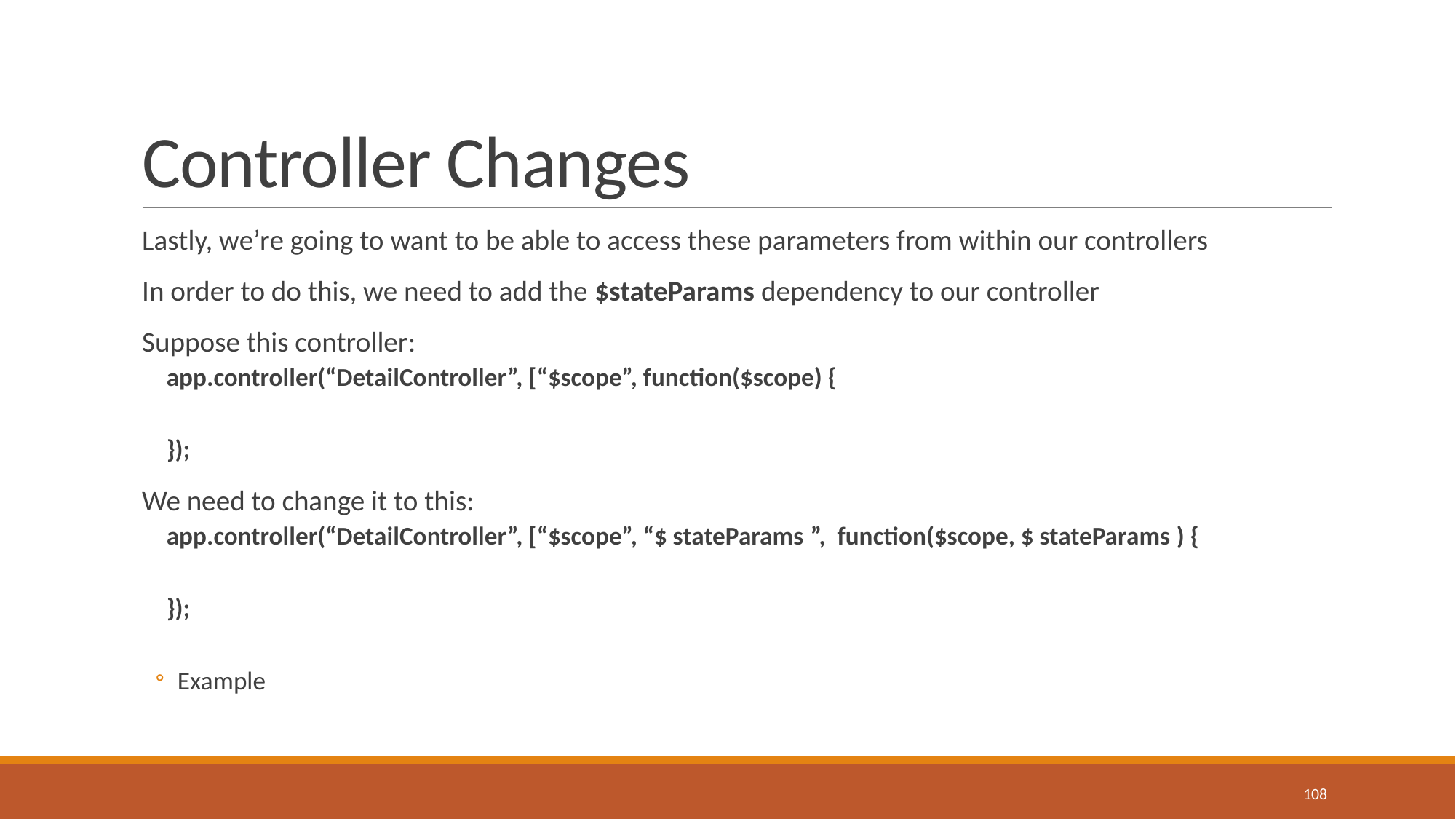

# Controller Changes
Lastly, we’re going to want to be able to access these parameters from within our controllers
In order to do this, we need to add the $stateParams dependency to our controller
Suppose this controller:
app.controller(“DetailController”, [“$scope”, function($scope) {

});
We need to change it to this:
app.controller(“DetailController”, [“$scope”, “$ stateParams ”,  function($scope, $ stateParams ) {

});

Example
108